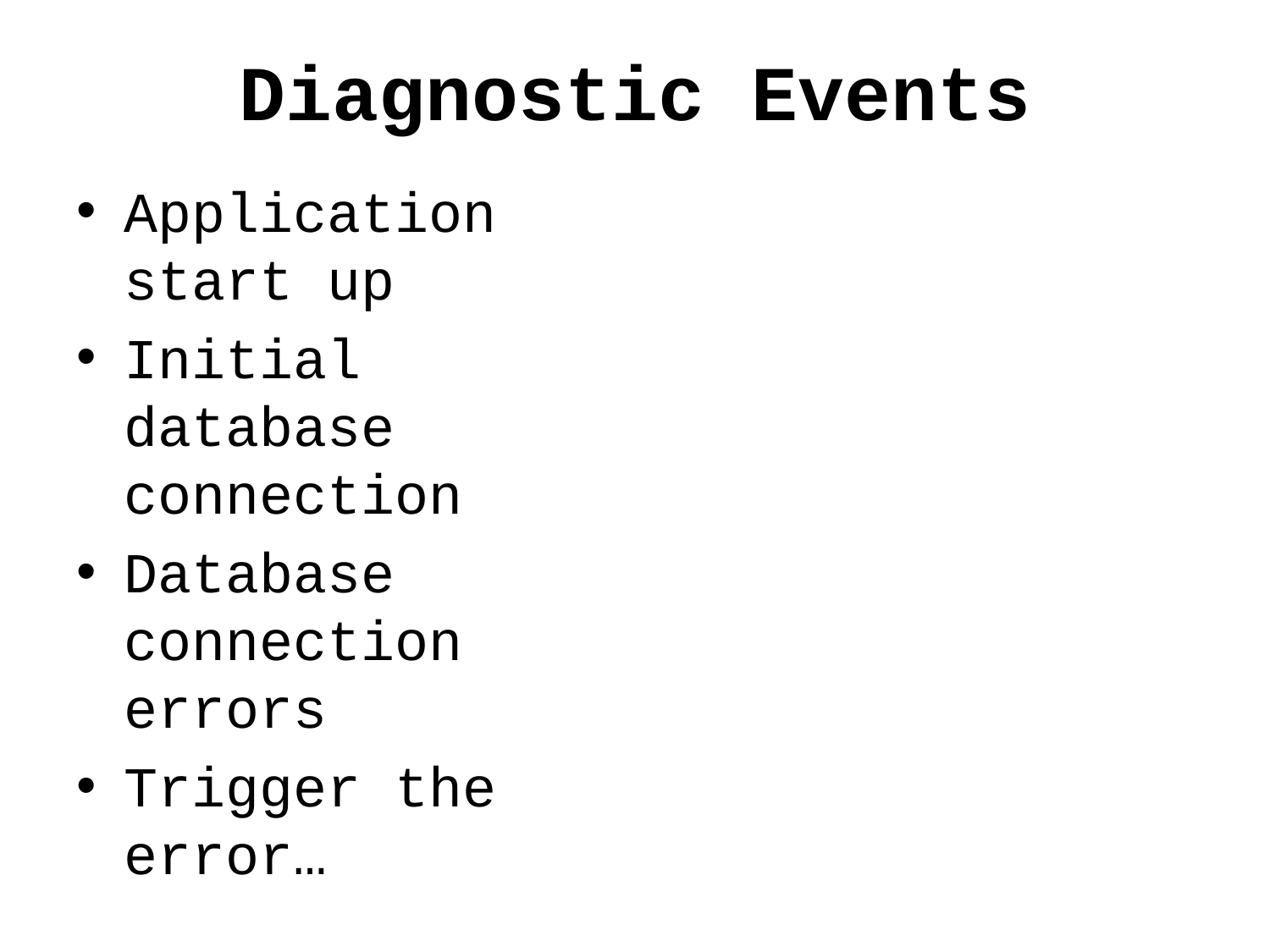

# Diagnostic Events
Application start up
Initial database connection
Database connection errors
Trigger the error…